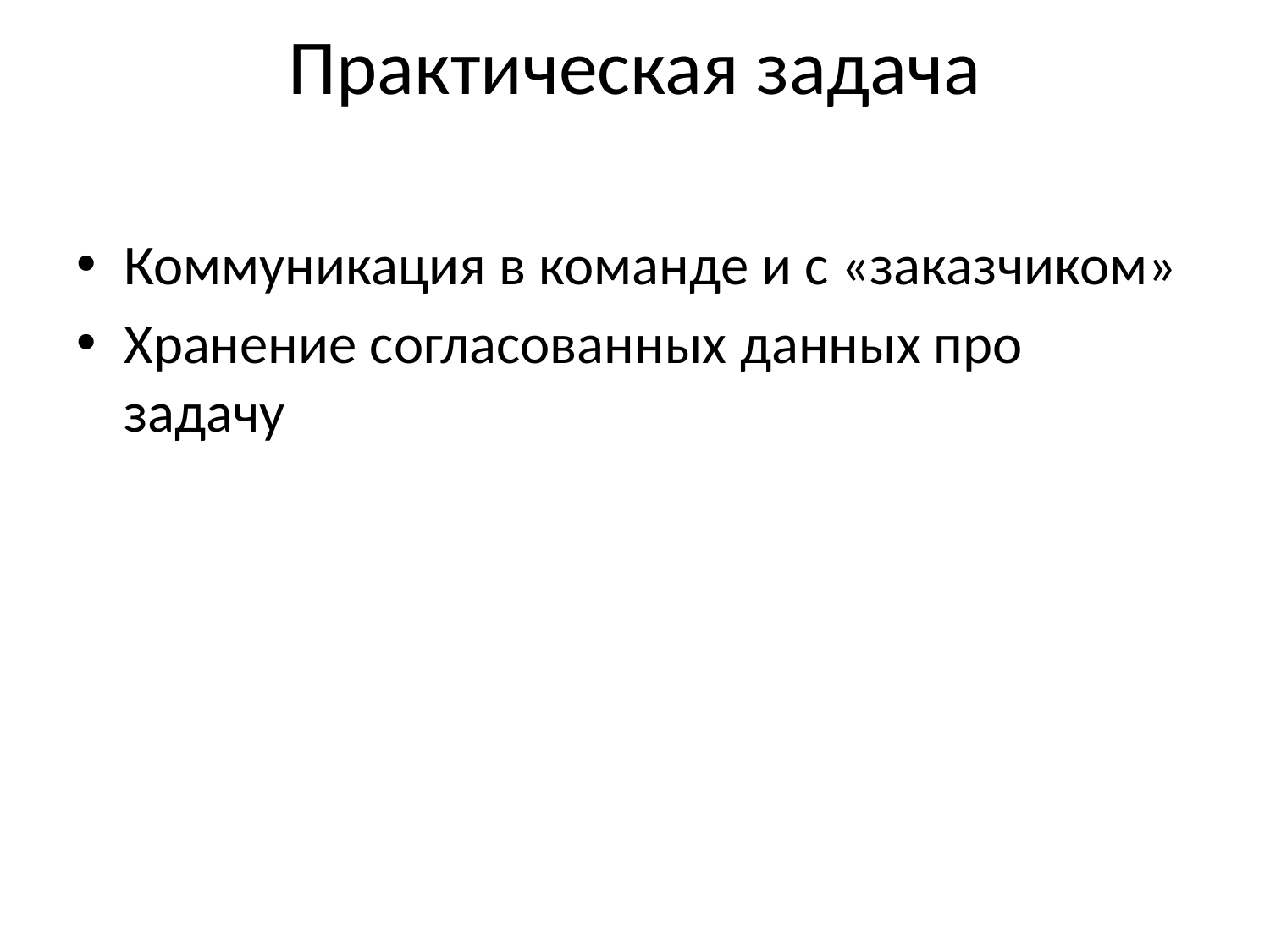

Практическая задача
Коммуникация в команде и с «заказчиком»
Хранение согласованных данных про задачу